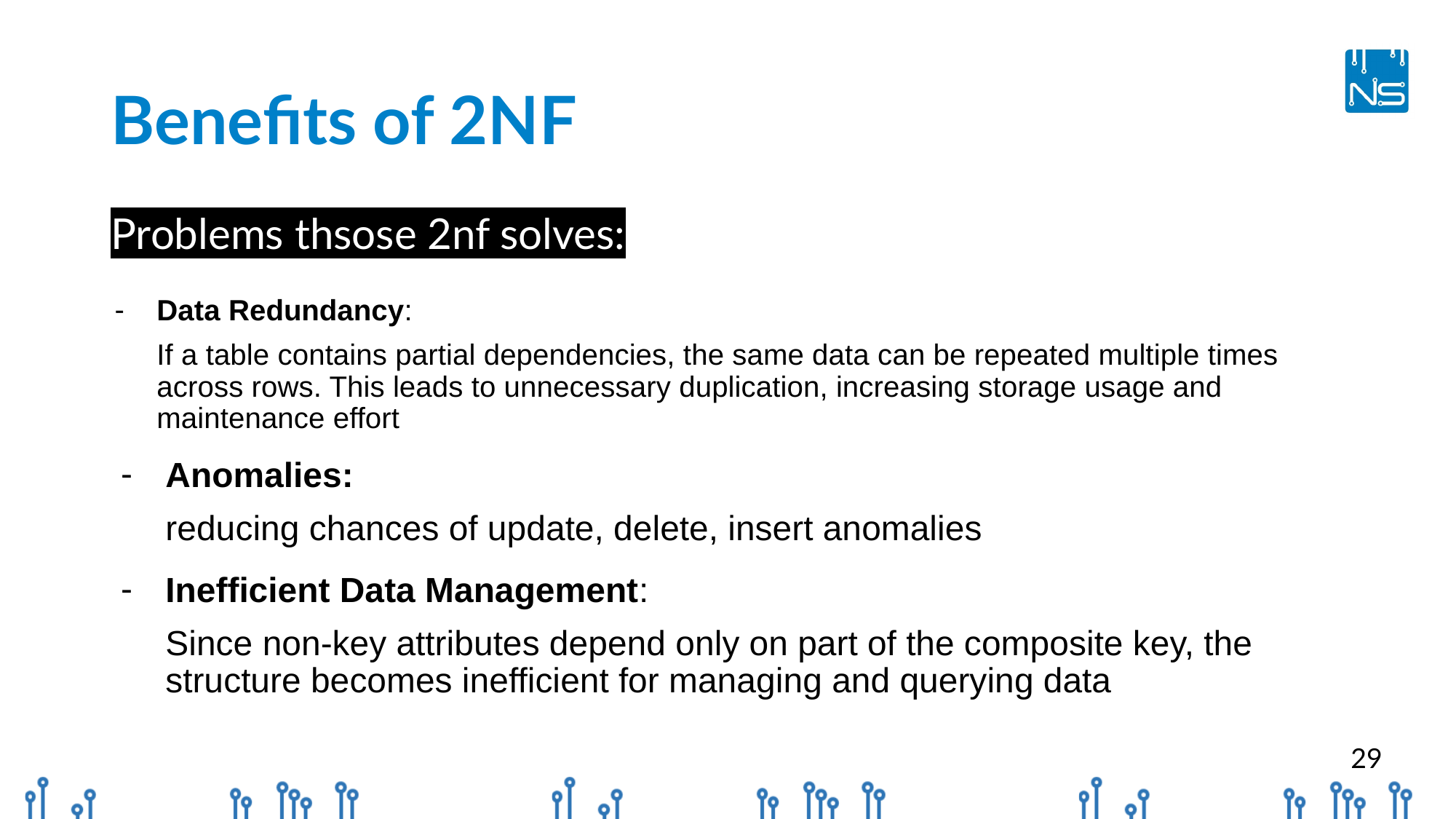

# Benefits of 2NF
Problems thsose 2nf solves:

Data Redundancy:
If a table contains partial dependencies, the same data can be repeated multiple times across rows. This leads to unnecessary duplication, increasing storage usage and maintenance effort
Anomalies:
reducing chances of update, delete, insert anomalies

Inefficient Data Management:
Since non-key attributes depend only on part of the composite key, the structure becomes inefficient for managing and querying data
29